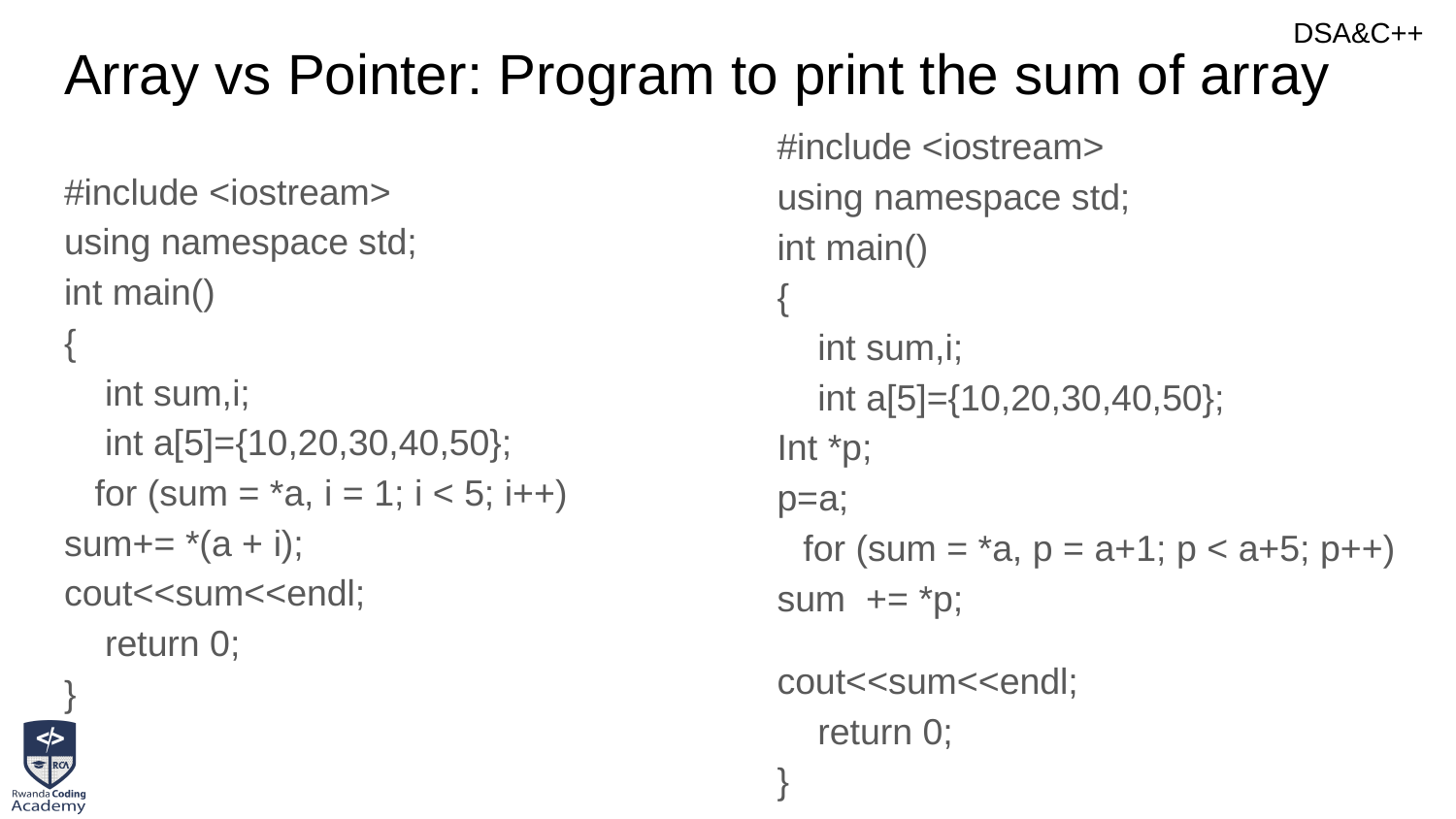

# Array vs Pointer: Program to print the sum of array
#include <iostream>
using namespace std;
int main()
{
    int sum,i;
    int a[5]={10,20,30,40,50};
Int *p;
p=a;
   for (sum = *a, p = a+1; p < a+5; p++)
sum  += *p;
cout<<sum<<endl;
    return 0;
}

#include <iostream>
using namespace std;
int main()
{
    int sum,i;
    int a[5]={10,20,30,40,50};
   for (sum = *a, i = 1; i < 5; i++)
sum+= *(a + i);
cout<<sum<<endl;
    return 0;
}